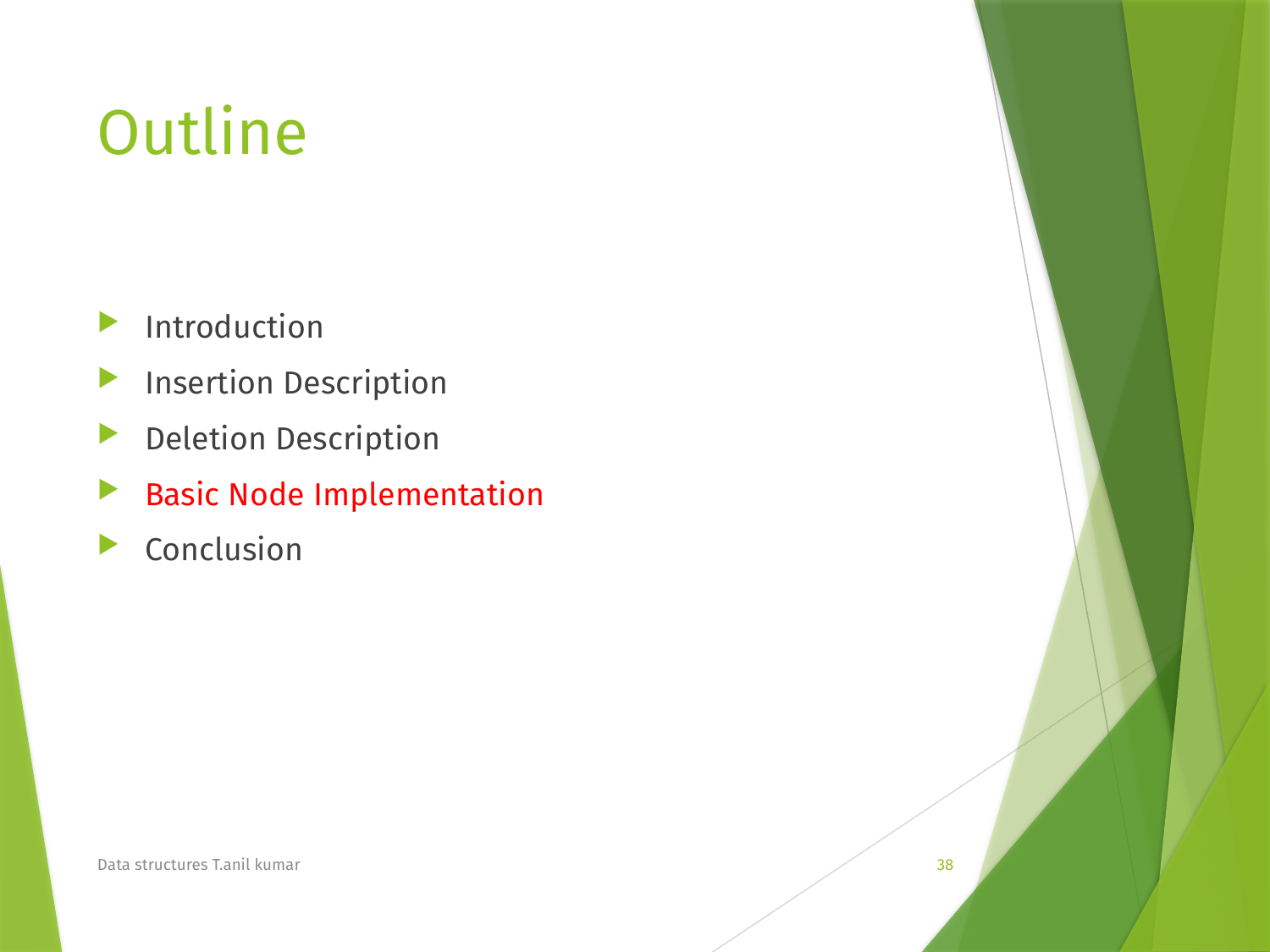

# Outline
Introduction
Insertion Description
Deletion Description
Basic Node Implementation
Conclusion
Data structures T.anil kumar
38